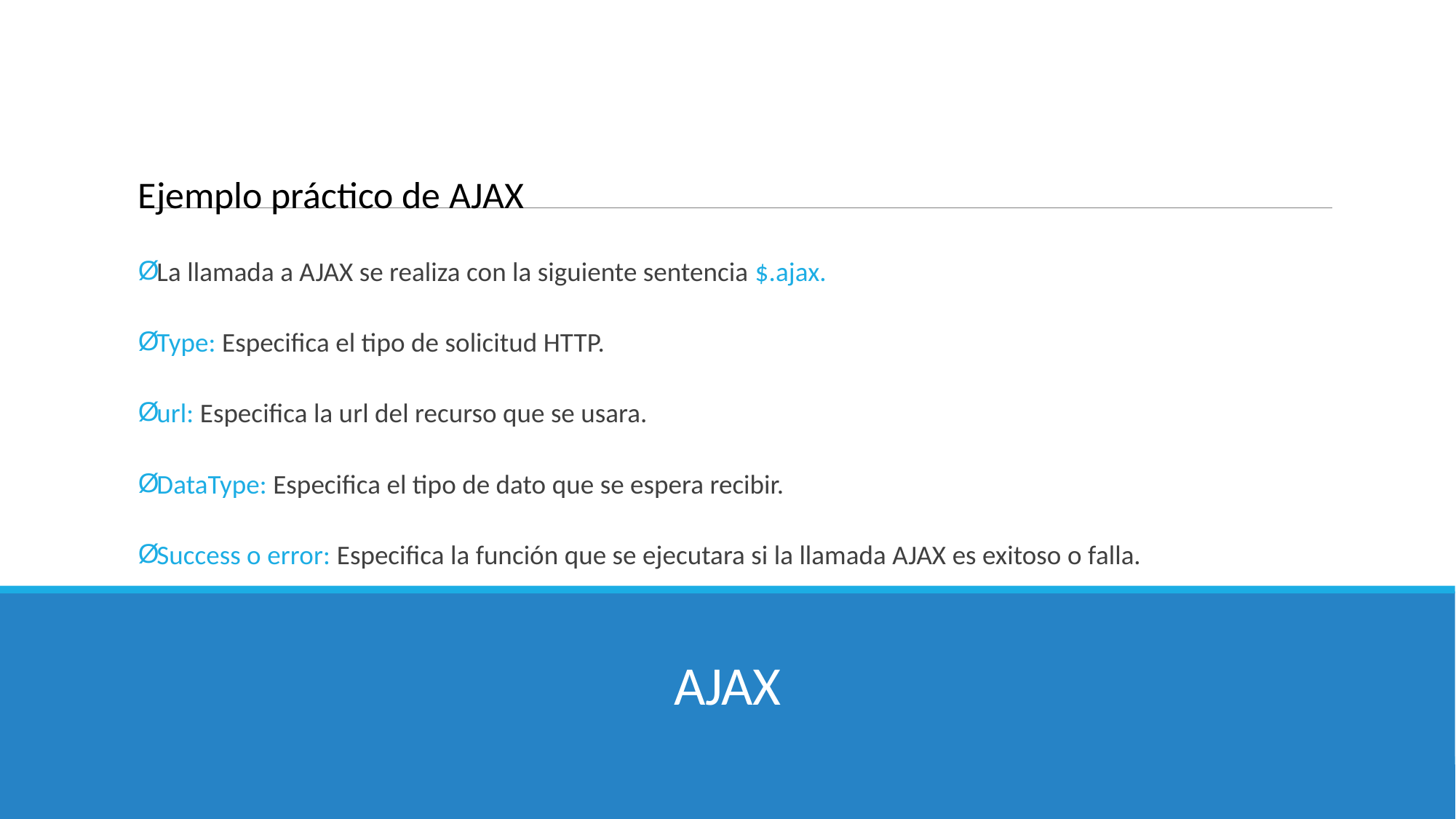

Ejemplo práctico de AJAX
La llamada a AJAX se realiza con la siguiente sentencia $.ajax.
Type: Especifica el tipo de solicitud HTTP.
url: Especifica la url del recurso que se usara.
DataType: Especifica el tipo de dato que se espera recibir.
Success o error: Especifica la función que se ejecutara si la llamada AJAX es exitoso o falla.

# AJAX
31